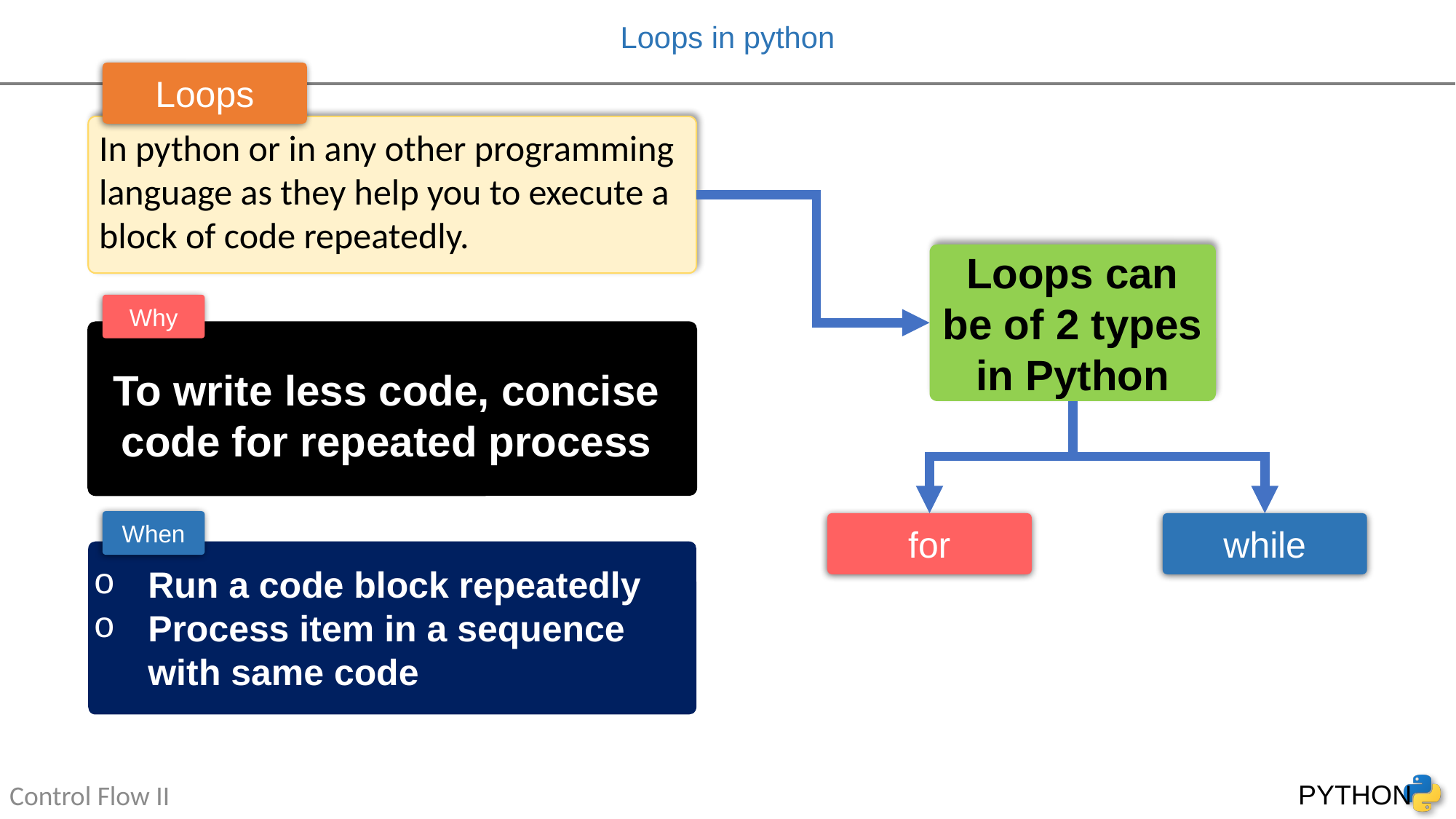

# Loops in python
Loops

In python or in any other programming language as they help you to execute a block of code repeatedly.
Loops can be of 2 types in Python
Why

To write less code, concise code for repeated process
When
for
while

Run a code block repeatedly
Process item in a sequence with same code
Control Flow II